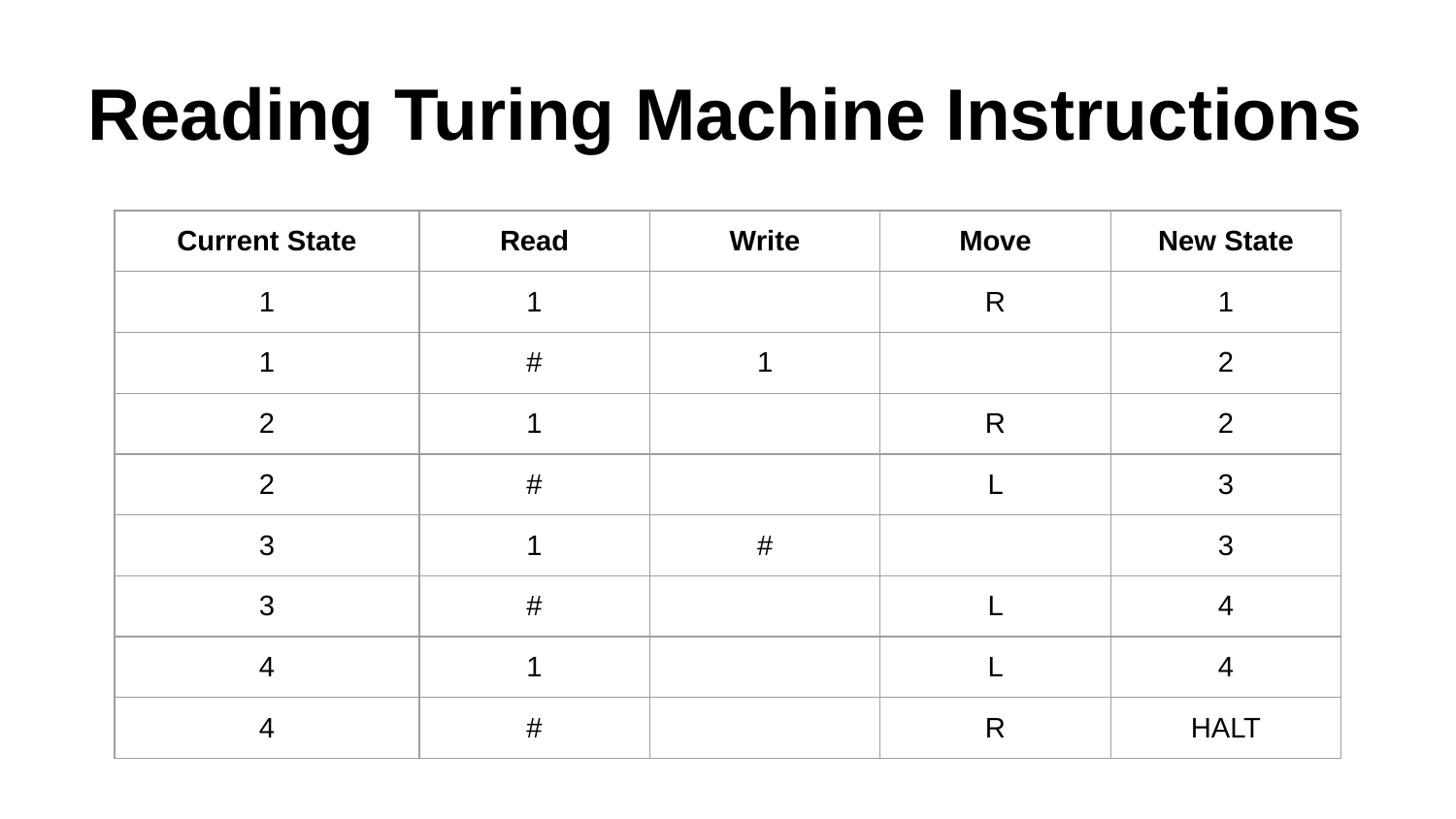

# Reading Turing Machine Instructions
| Current State | Read | Write | Move | New State |
| --- | --- | --- | --- | --- |
| 1 | 1 |  | R | 1 |
| 1 | # | 1 |  | 2 |
| 2 | 1 |  | R | 2 |
| 2 | # |  | L | 3 |
| 3 | 1 | # |  | 3 |
| 3 | # |  | L | 4 |
| 4 | 1 |  | L | 4 |
| 4 | # |  | R | HALT |